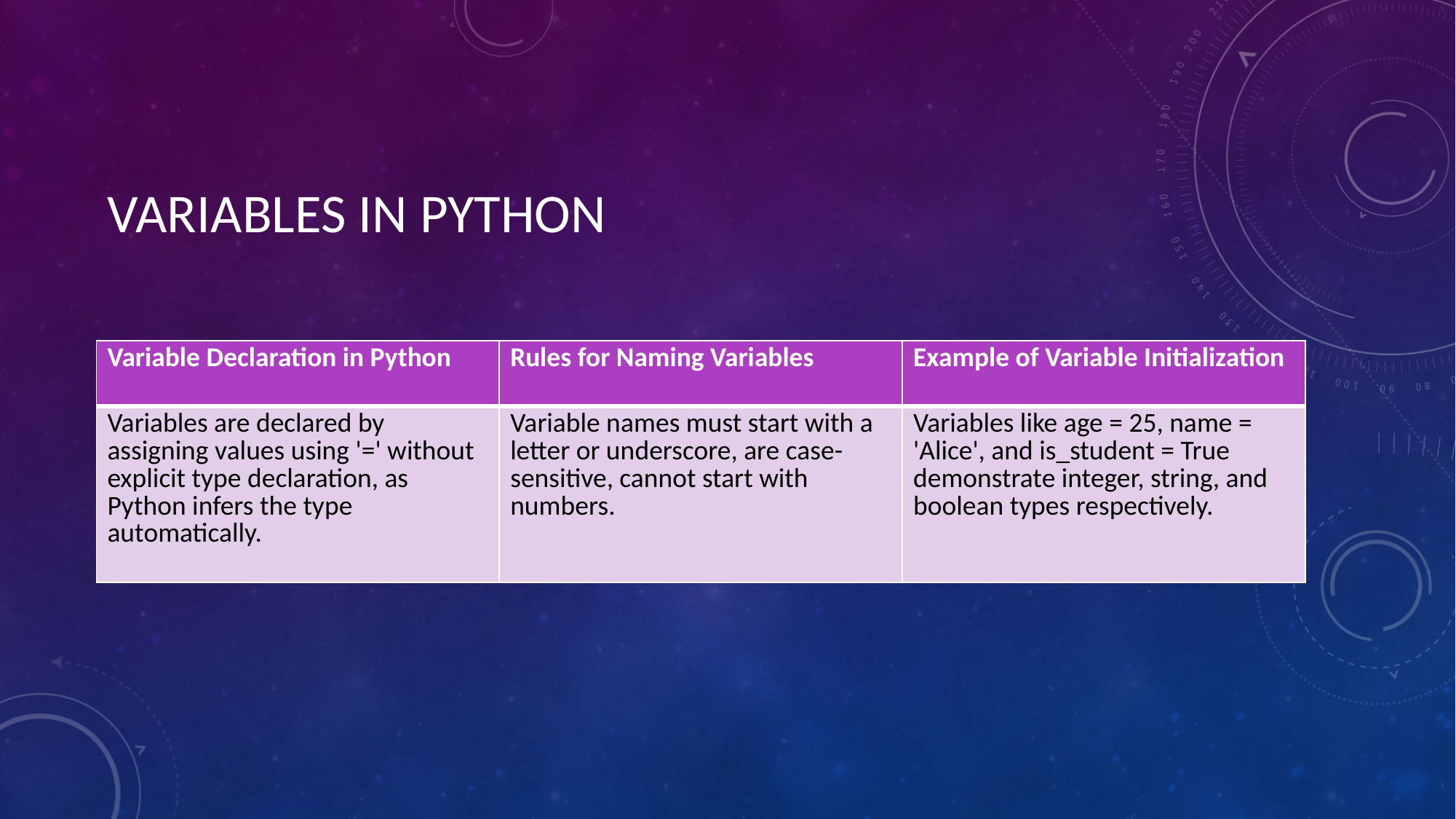

# Variables in Python
| Variable Declaration in Python | Rules for Naming Variables | Example of Variable Initialization |
| --- | --- | --- |
| Variables are declared by assigning values using '=' without explicit type declaration, as Python infers the type automatically. | Variable names must start with a letter or underscore, are case-sensitive, cannot start with numbers. | Variables like age = 25, name = 'Alice', and is\_student = True demonstrate integer, string, and boolean types respectively. |